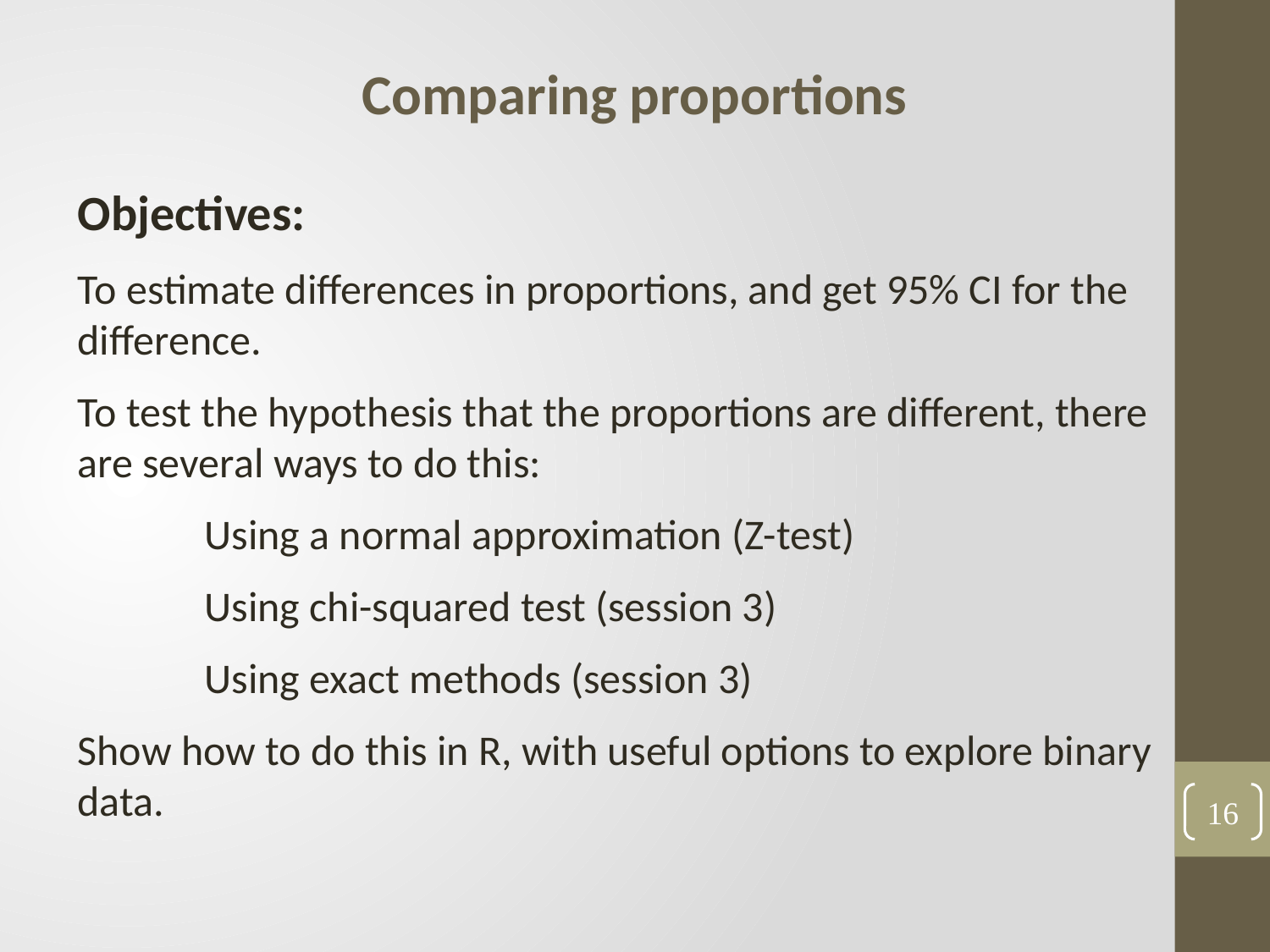

Comparing proportions
Objectives:
To estimate differences in proportions, and get 95% CI for the difference.
To test the hypothesis that the proportions are different, there are several ways to do this:
	Using a normal approximation (Z-test)
	Using chi-squared test (session 3)
	Using exact methods (session 3)
Show how to do this in R, with useful options to explore binary data.
16